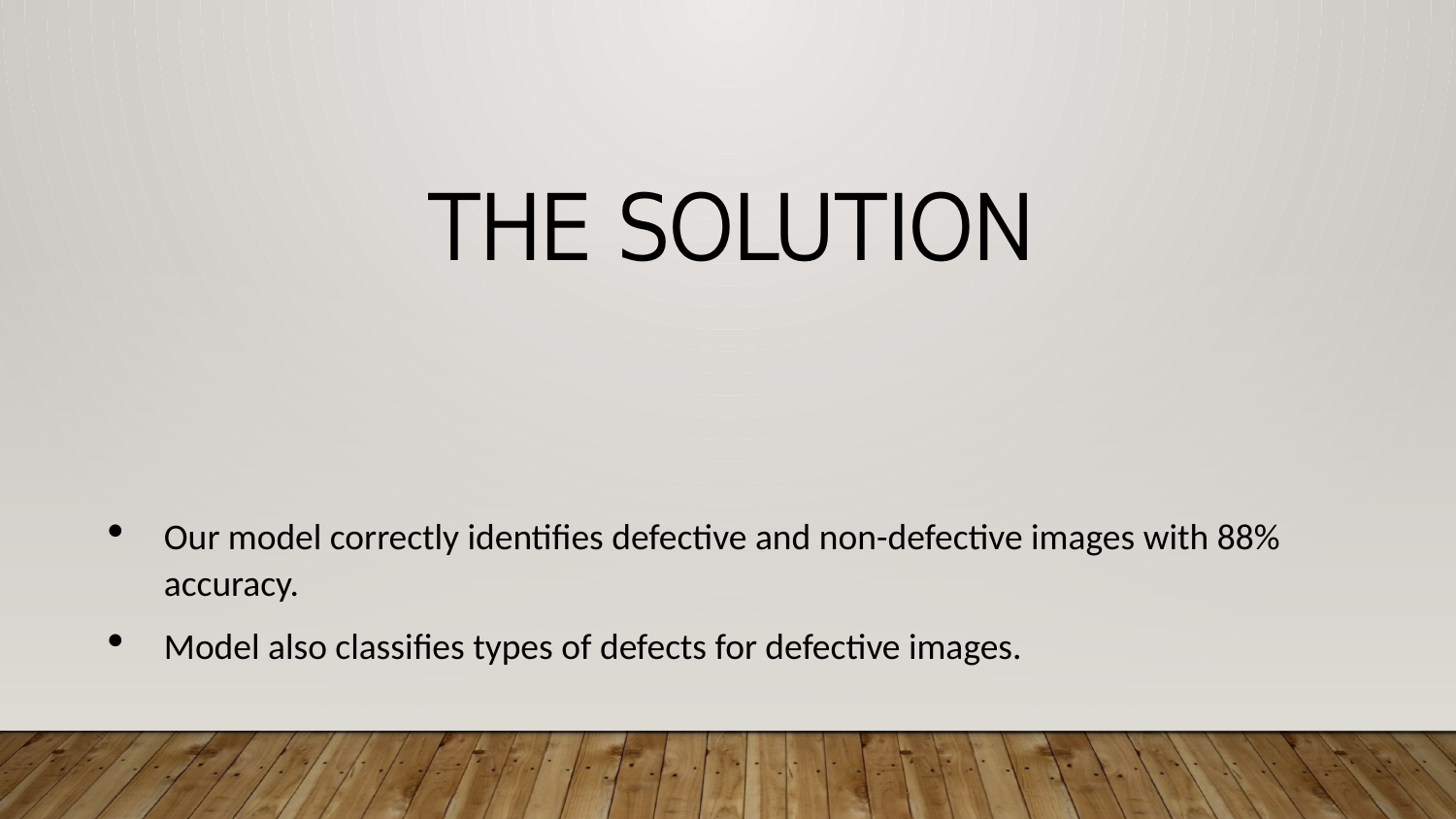

# The Solution
Our model correctly identifies defective and non-defective images with 88% accuracy.
Model also classifies types of defects for defective images.